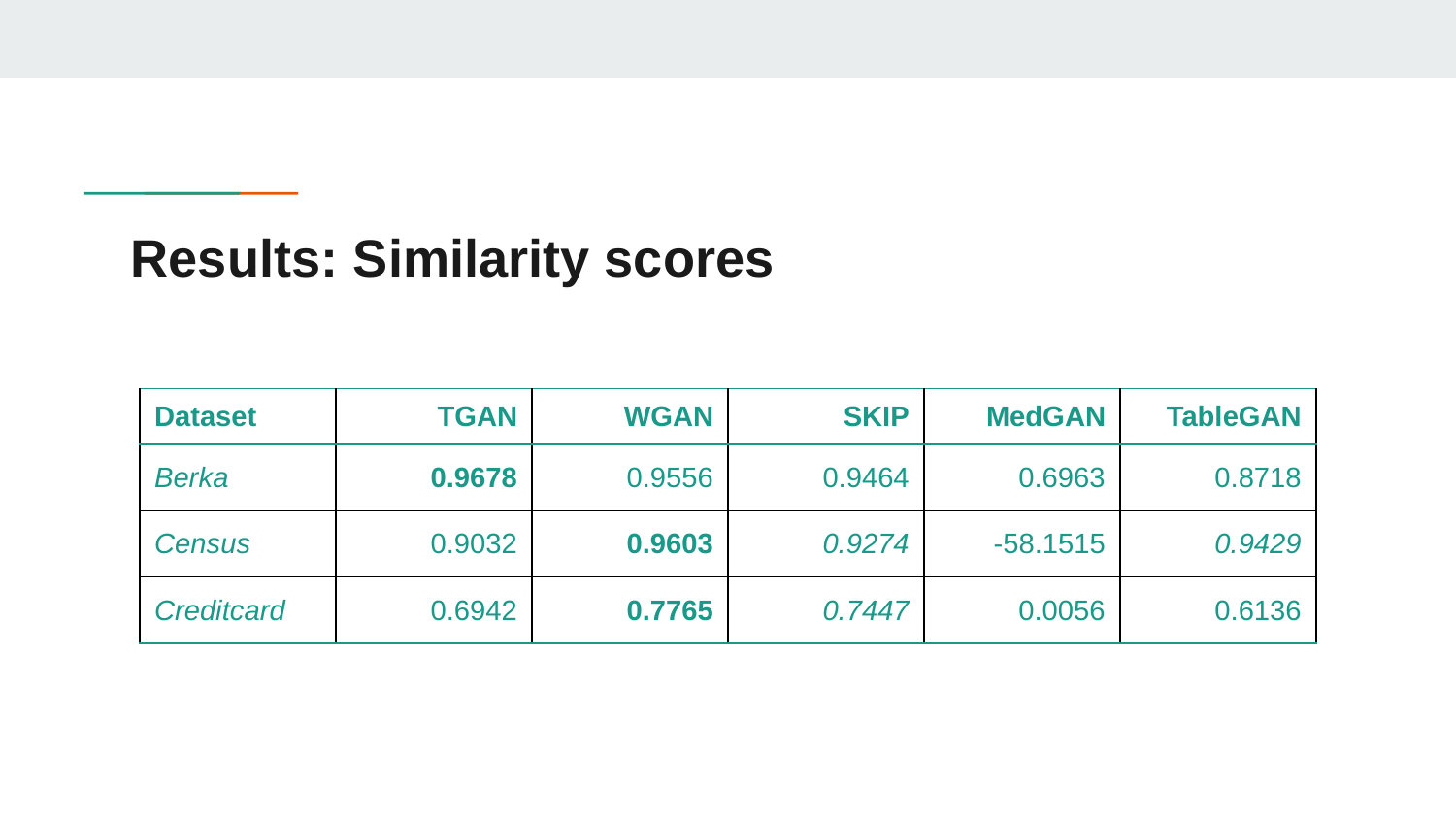

# Results: Similarity scores
| Dataset | TGAN | WGAN | SKIP | MedGAN | TableGAN |
| --- | --- | --- | --- | --- | --- |
| Berka | 0.9678 | 0.9556 | 0.9464 | 0.6963 | 0.8718 |
| Census | 0.9032 | 0.9603 | 0.9274 | -58.1515 | 0.9429 |
| Creditcard | 0.6942 | 0.7765 | 0.7447 | 0.0056 | 0.6136 |